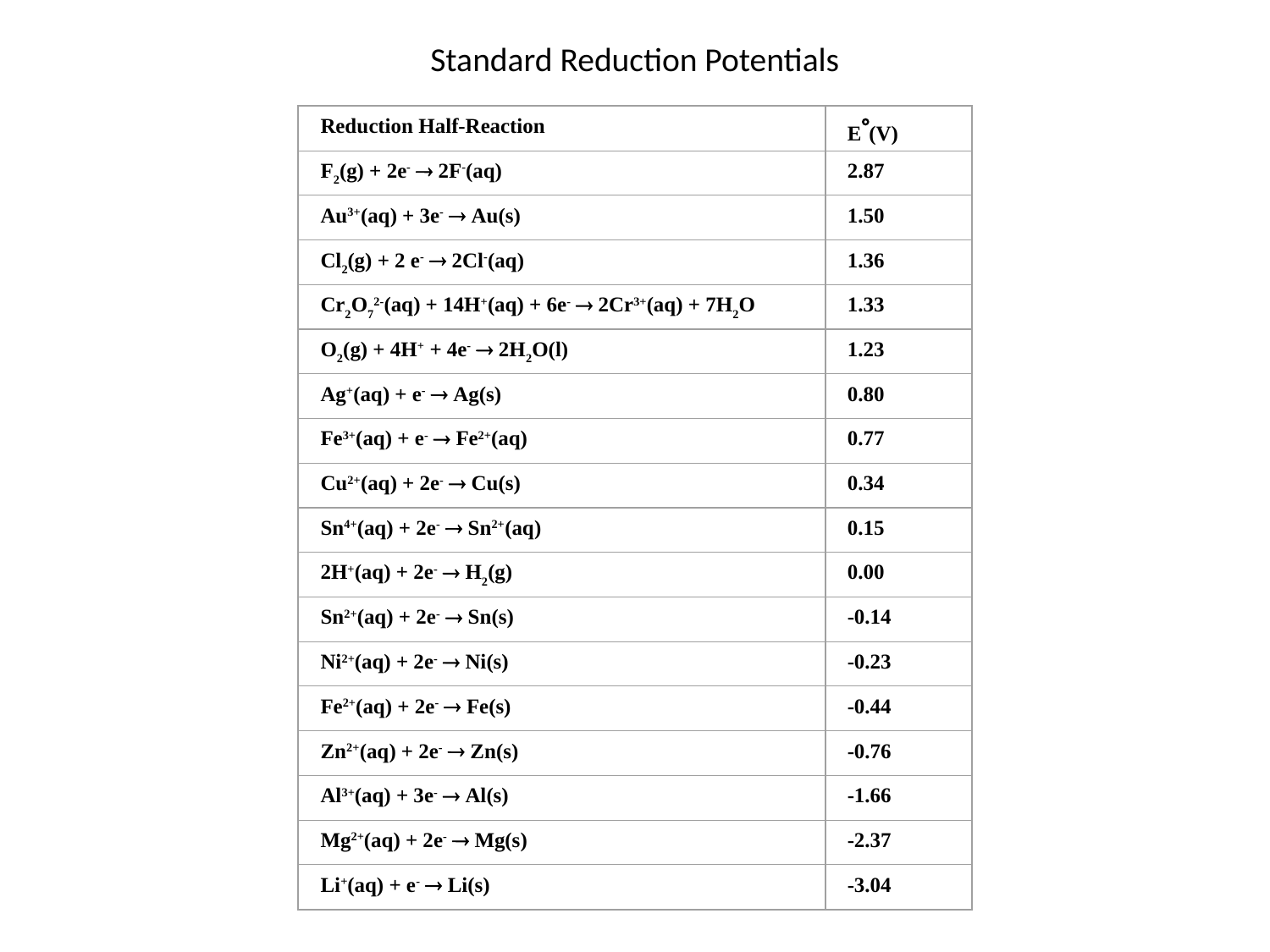

# Standard Reduction Potentials

Reduction Half-Reaction

E°(V)

F2(g) + 2e- → 2F-(aq)

2.87

Au3+(aq) + 3e- → Au(s)

1.50

Cl2(g) + 2 e- → 2Cl-(aq)

1.36

Cr2O72-(aq) + 14H+(aq) + 6e- → 2Cr3+(aq) + 7H2O

1.33

O2(g) + 4H+ + 4e- → 2H2O(l)

1.23

Ag+(aq) + e- → Ag(s)

0.80

Fe3+(aq) + e- → Fe2+(aq)

0.77

Cu2+(aq) + 2e- → Cu(s)

0.34

Sn4+(aq) + 2e- → Sn2+(aq)

0.15

2H+(aq) + 2e- → H2(g)

0.00

Sn2+(aq) + 2e- → Sn(s)

-0.14

Ni2+(aq) + 2e- → Ni(s)

-0.23

Fe2+(aq) + 2e- → Fe(s)

-0.44

Zn2+(aq) + 2e- → Zn(s)

-0.76

Al3+(aq) + 3e- → Al(s)

-1.66

Mg2+(aq) + 2e- → Mg(s)

-2.37

Li+(aq) + e- → Li(s)

-3.04